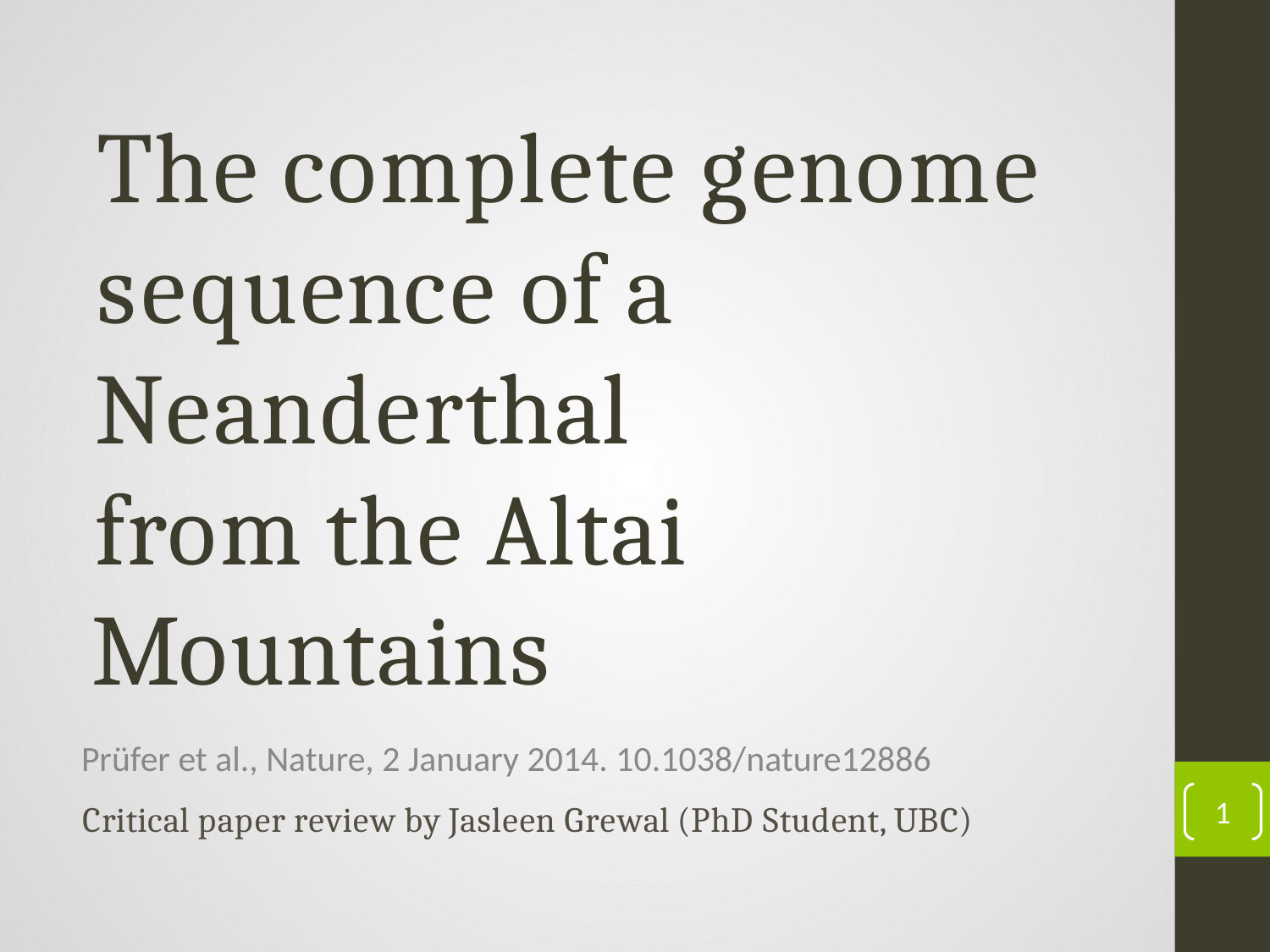

# The complete genome sequence of a Neanderthal from the Altai Mountains
Prüfer et al., Nature, 2 January 2014. 10.1038/nature12886
1
Critical paper review by Jasleen Grewal (PhD Student, UBC)